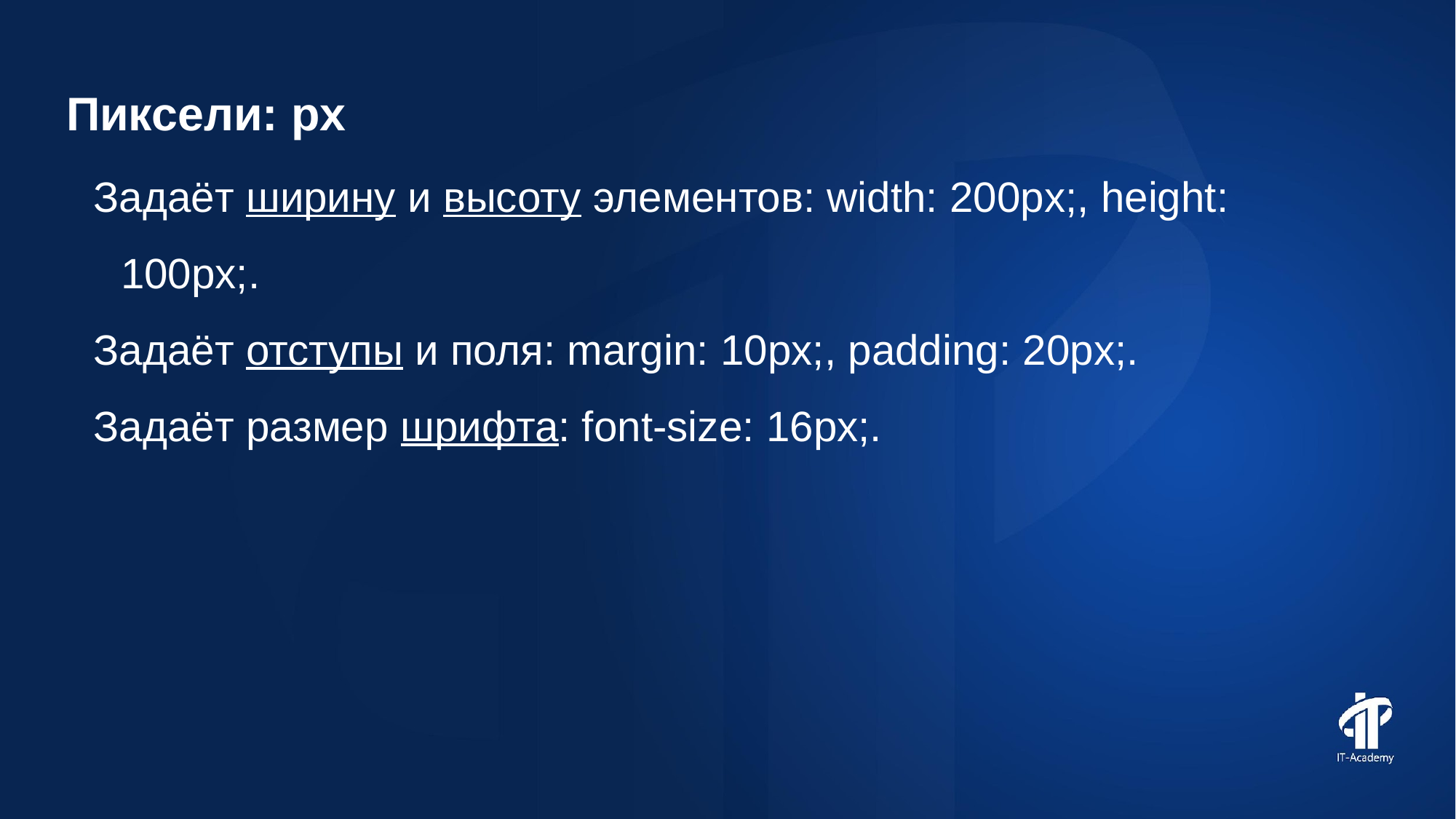

Пиксели: px
Задаёт ширину и высоту элементов: width: 200px;, height: 100px;.
Задаёт отступы и поля: margin: 10px;, padding: 20px;.
Задаёт размер шрифта: font-size: 16px;.